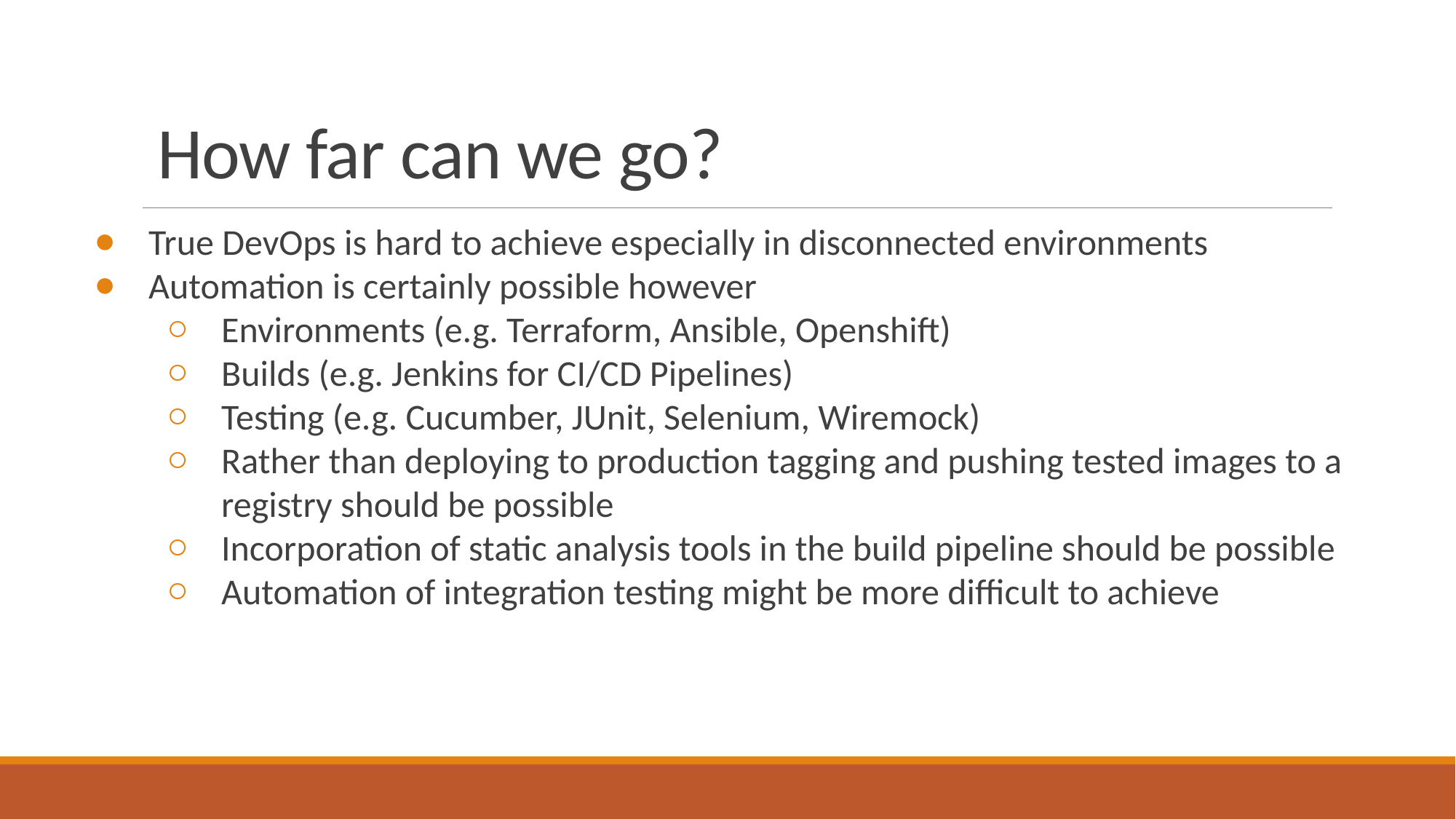

# How far can we go?
True DevOps is hard to achieve especially in disconnected environments
Automation is certainly possible however
Environments (e.g. Terraform, Ansible, Openshift)
Builds (e.g. Jenkins for CI/CD Pipelines)
Testing (e.g. Cucumber, JUnit, Selenium, Wiremock)
Rather than deploying to production tagging and pushing tested images to a registry should be possible
Incorporation of static analysis tools in the build pipeline should be possible
Automation of integration testing might be more difficult to achieve